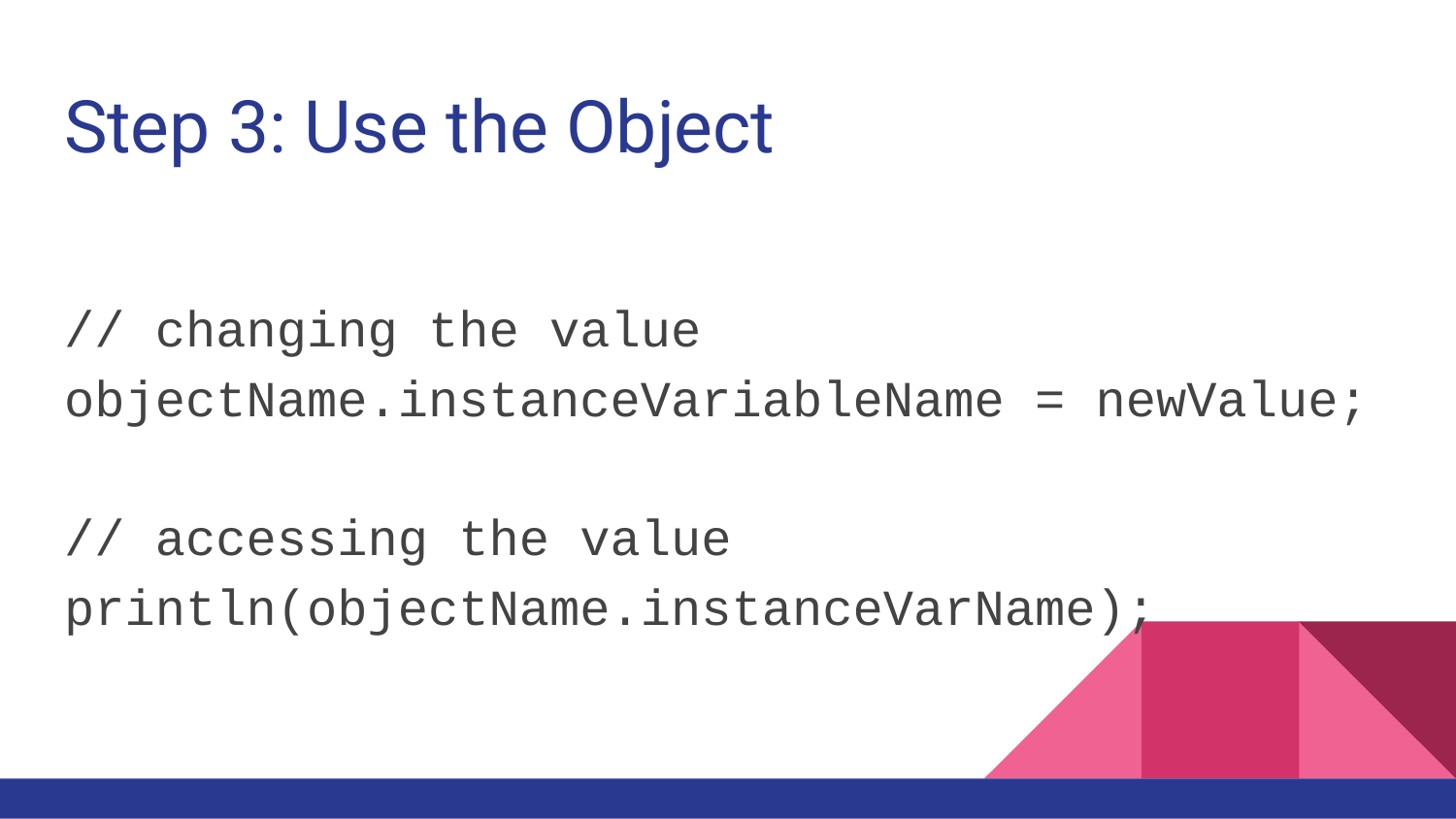

# Step 3: Use the Object
// changing the value
objectName.instanceVariableName = newValue;
// accessing the value
println(objectName.instanceVarName);